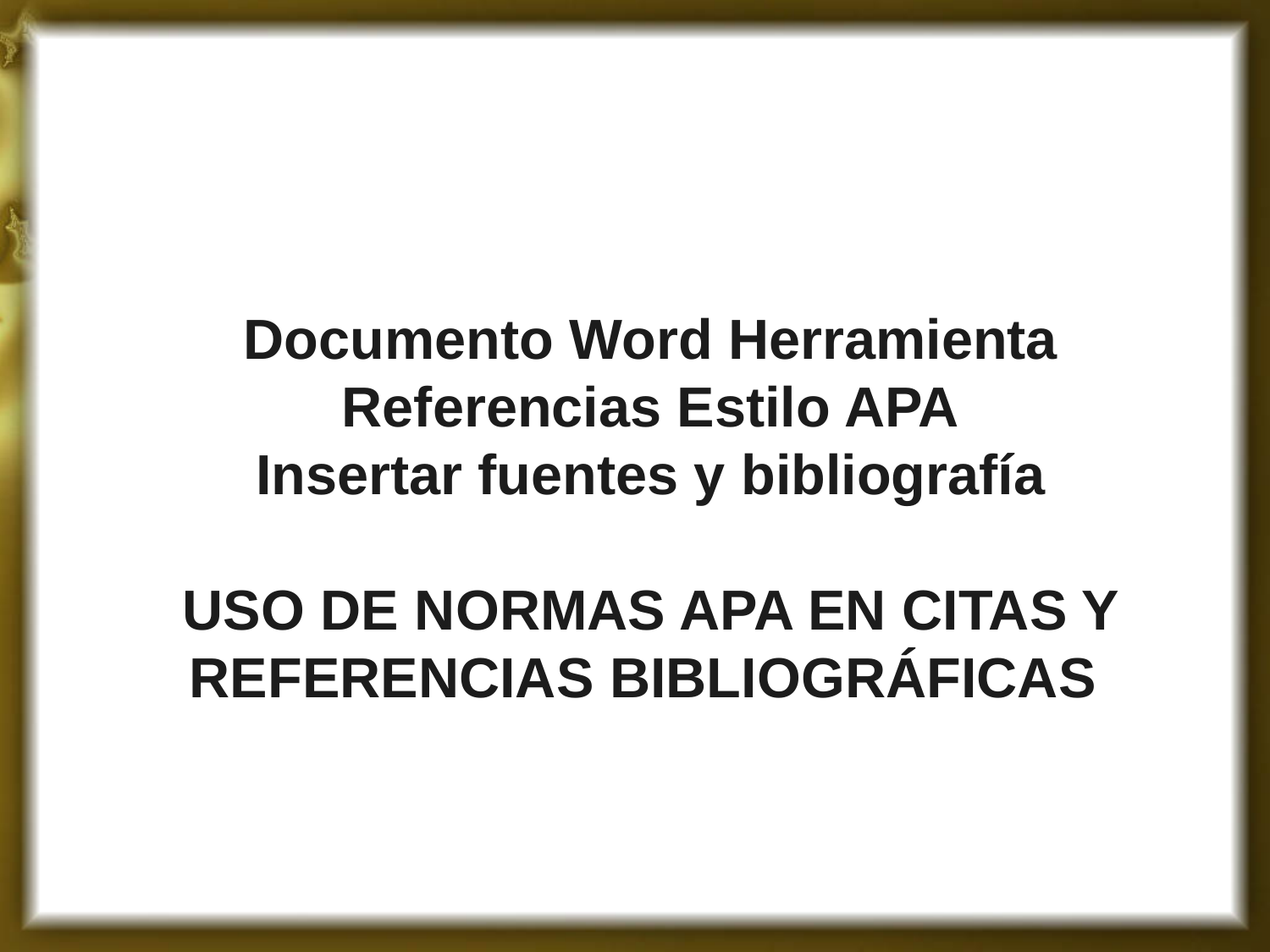

# Documento Word Herramienta Referencias Estilo APA Insertar fuentes y bibliografía USO DE NORMAS APA EN CITAS Y REFERENCIAS BIBLIOGRÁFICAS